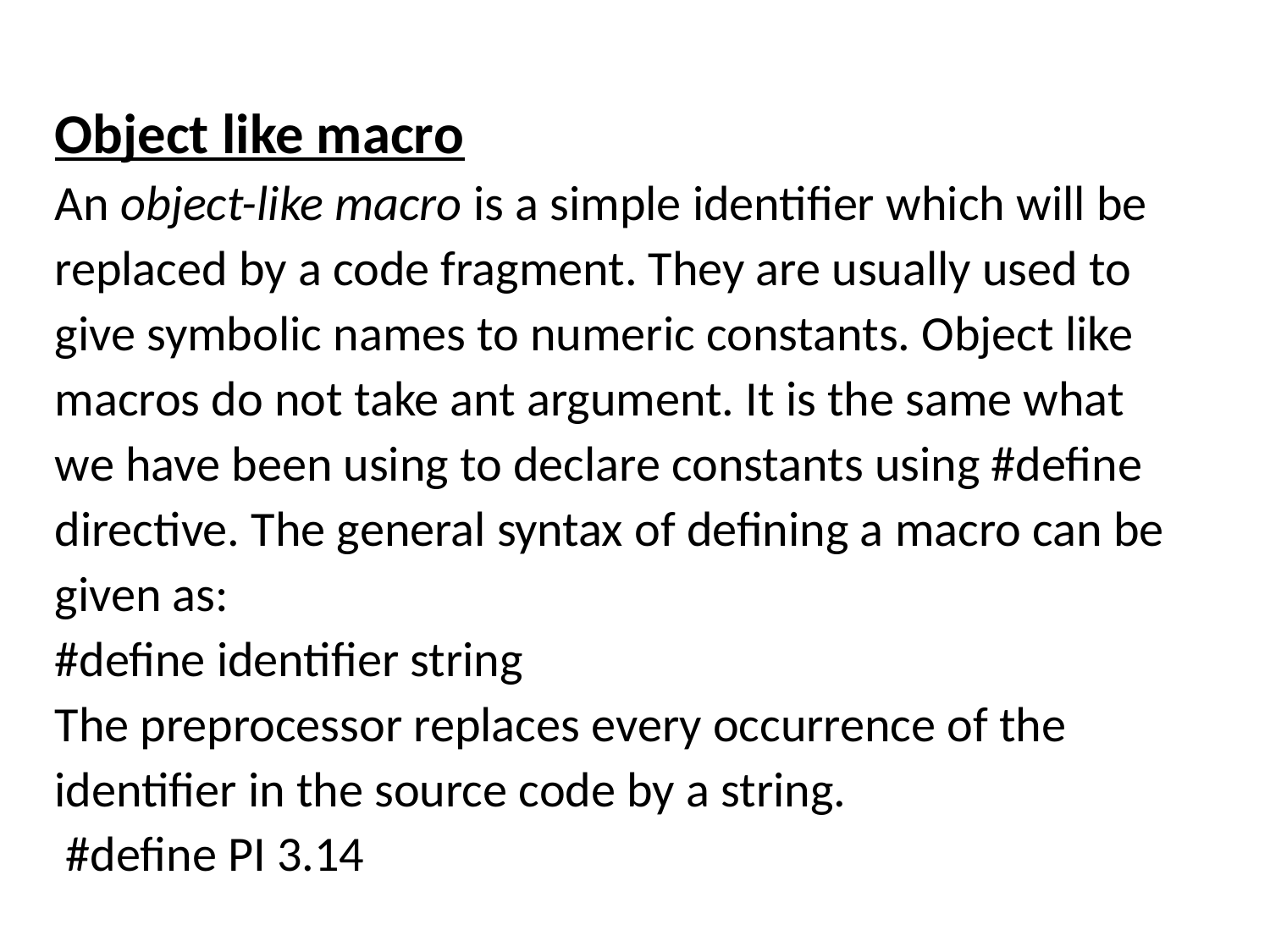

Object like macro
An object-like macro is a simple identifier which will be replaced by a code fragment. They are usually used to give symbolic names to numeric constants. Object like macros do not take ant argument. It is the same what we have been using to declare constants using #define directive. The general syntax of defining a macro can be given as:
#define identifier string
The preprocessor replaces every occurrence of the identifier in the source code by a string.
 #define PI 3.14